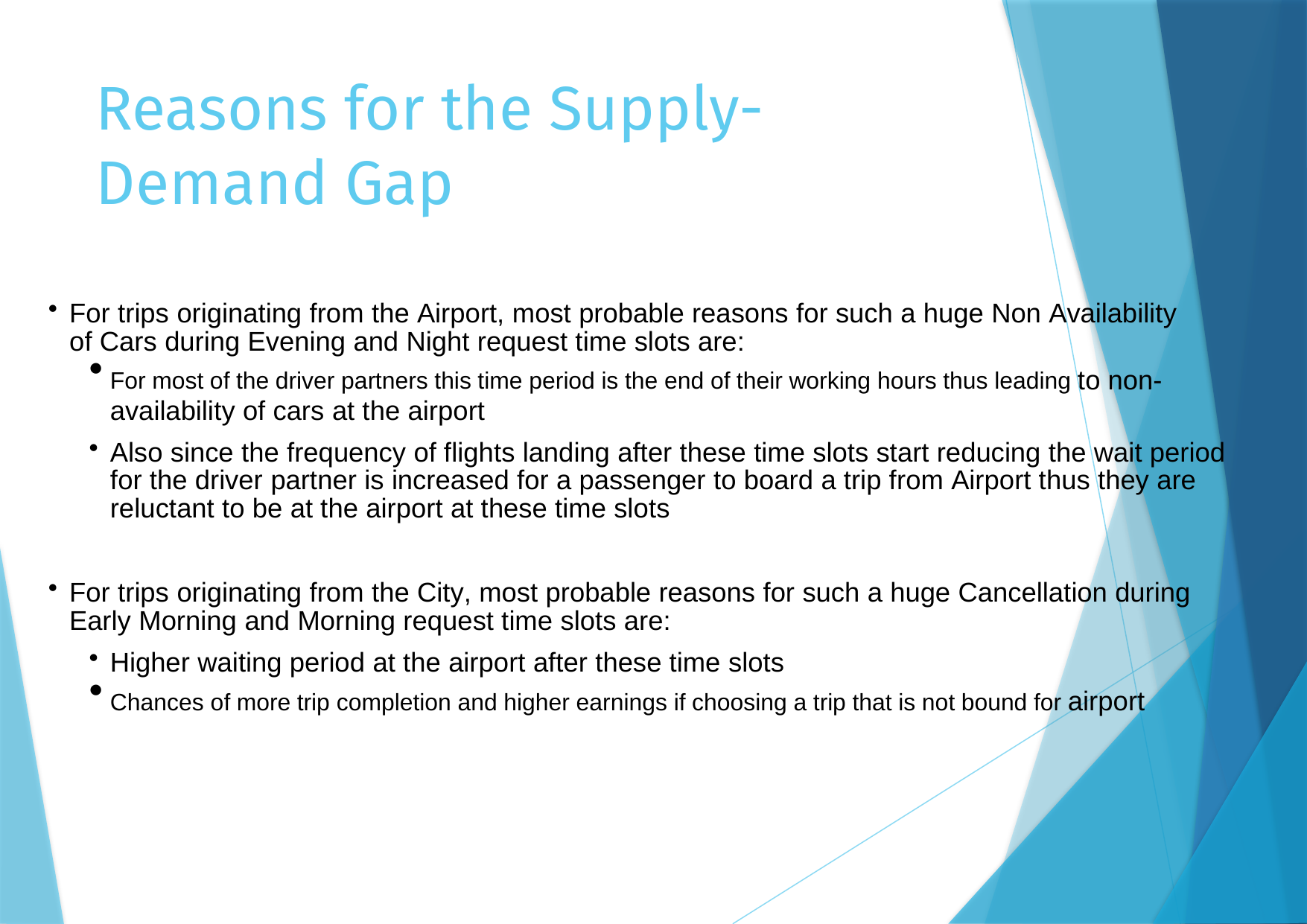

# Reasons for the Supply-Demand Gap
For trips originating from the Airport, most probable reasons for such a huge Non Availability of Cars during Evening and Night request time slots are:
For most of the driver partners this time period is the end of their working hours thus leading to non-availability of cars at the airport
Also since the frequency of flights landing after these time slots start reducing the wait period for the driver partner is increased for a passenger to board a trip from Airport thus they are reluctant to be at the airport at these time slots

For trips originating from the City, most probable reasons for such a huge Cancellation during Early Morning and Morning request time slots are:
Higher waiting period at the airport after these time slots
Chances of more trip completion and higher earnings if choosing a trip that is not bound for airport